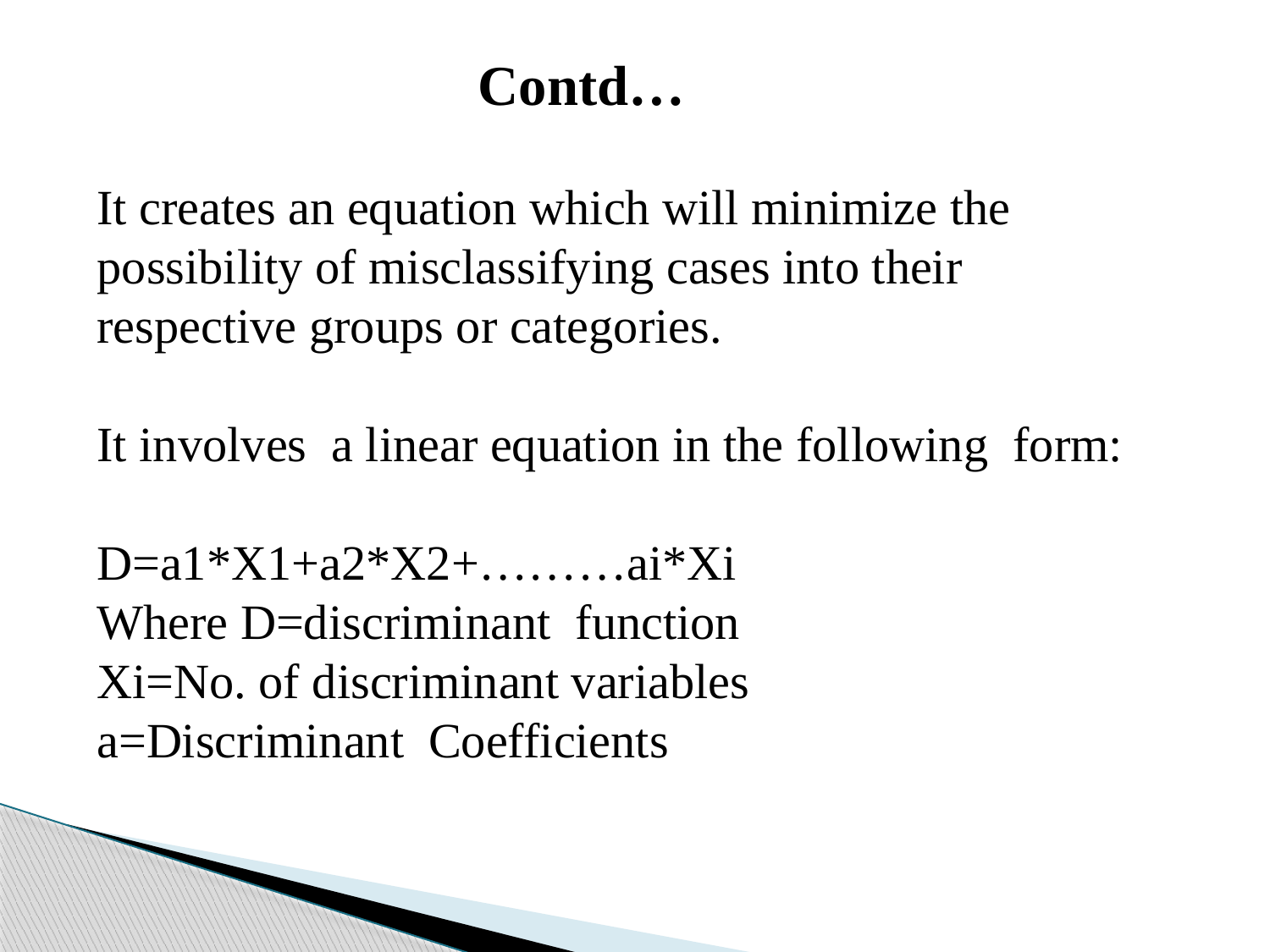

Contd…

It creates an equation which will minimize the possibility of misclassifying cases into their respective groups or categories.
It involves  a linear equation in the following  form:
D=a1*X1+a2*X2+………ai*Xi
Where D=discriminant  function
Xi=No. of discriminant variables
a=Discriminant  Coefficients